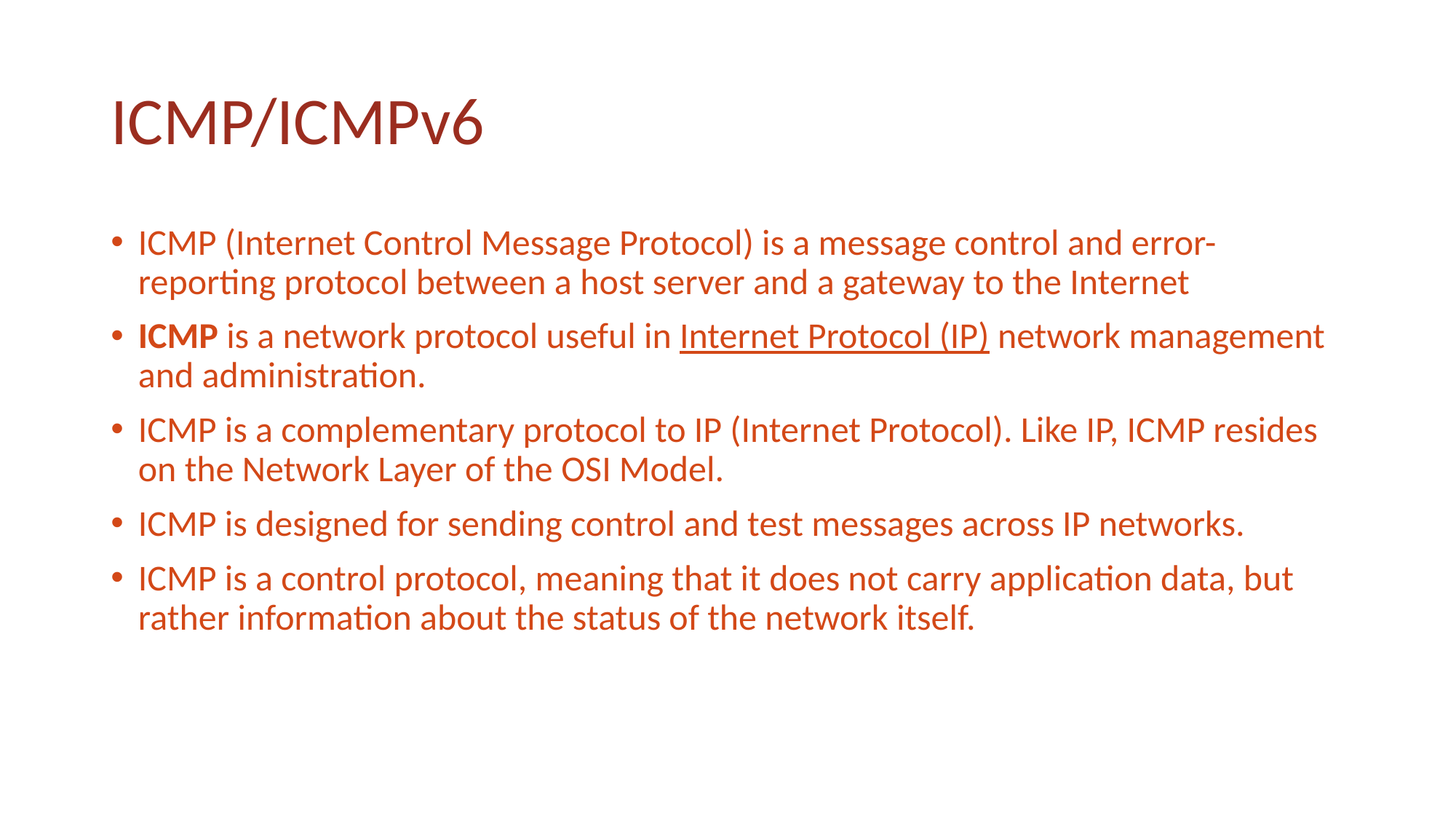

# ICMP/ICMPv6
ICMP (Internet Control Message Protocol) is a message control and error-reporting protocol between a host server and a gateway to the Internet
ICMP is a network protocol useful in Internet Protocol (IP) network management and administration.
ICMP is a complementary protocol to IP (Internet Protocol). Like IP, ICMP resides on the Network Layer of the OSI Model.
ICMP is designed for sending control and test messages across IP networks.
ICMP is a control protocol, meaning that it does not carry application data, but rather information about the status of the network itself.